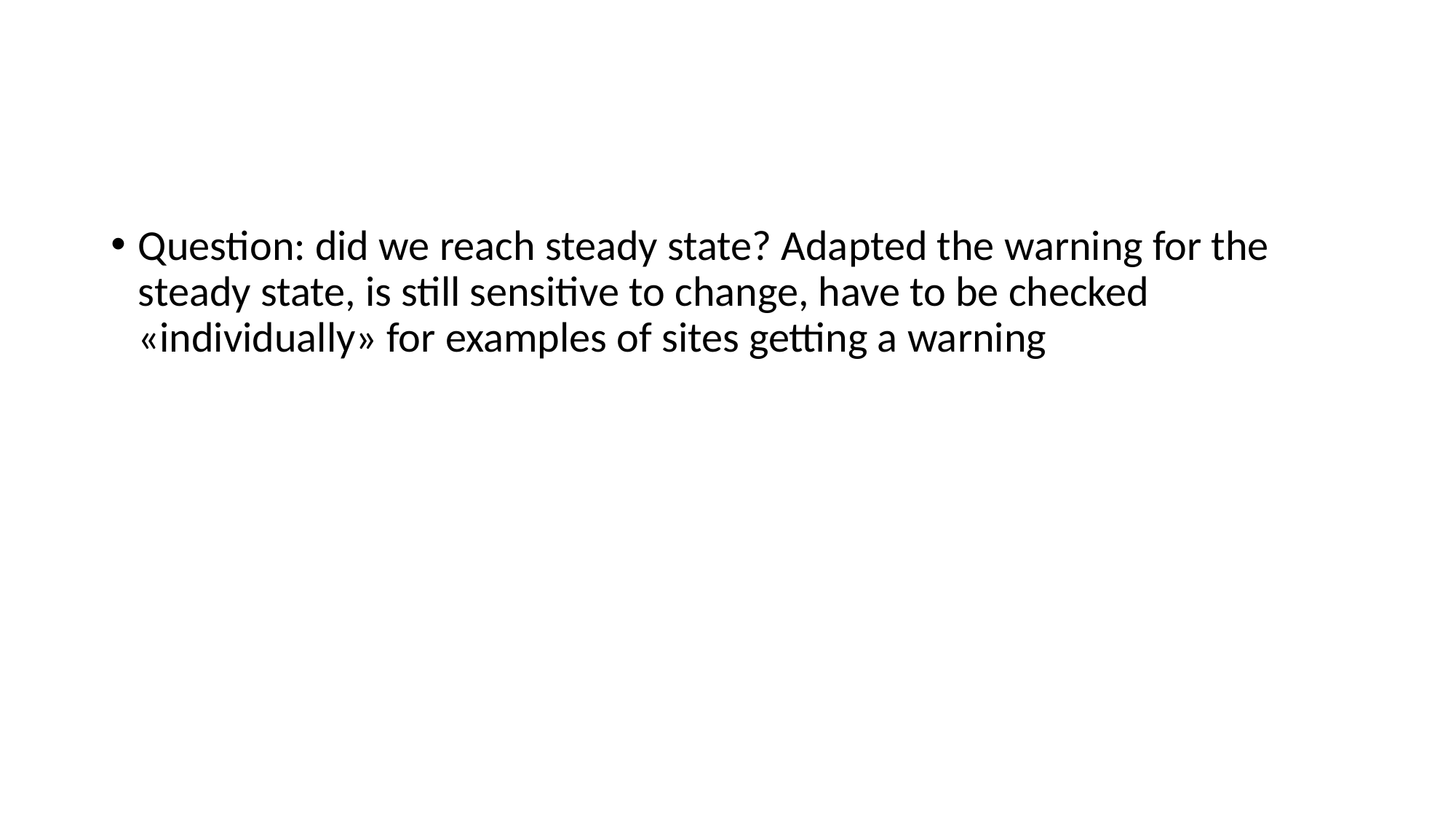

#
Question: did we reach steady state? Adapted the warning for the steady state, is still sensitive to change, have to be checked «individually» for examples of sites getting a warning